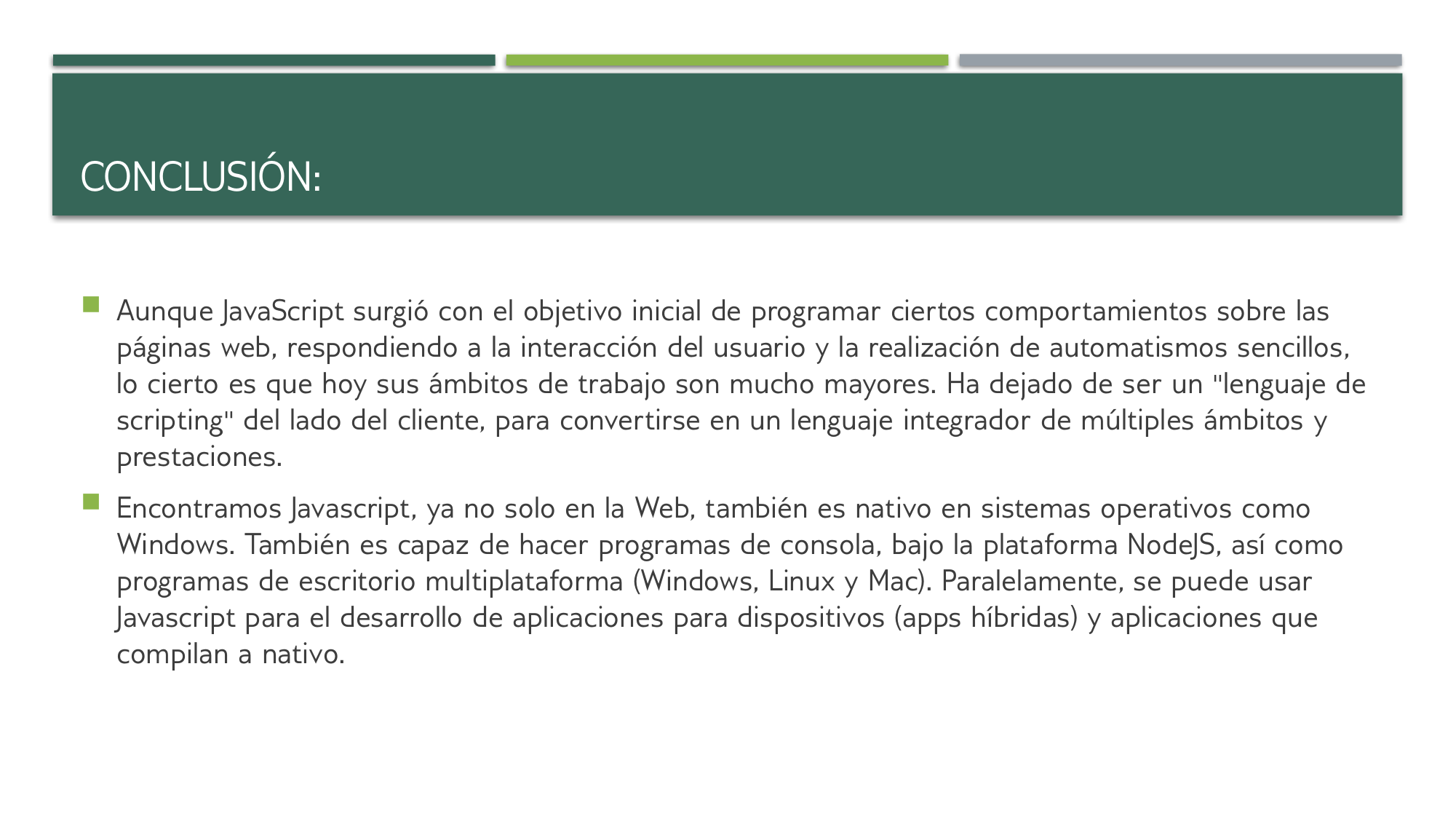

# Conclusión:
Aunque JavaScript surgió con el objetivo inicial de programar ciertos comportamientos sobre las páginas web, respondiendo a la interacción del usuario y la realización de automatismos sencillos, lo cierto es que hoy sus ámbitos de trabajo son mucho mayores. Ha dejado de ser un "lenguaje de scripting" del lado del cliente, para convertirse en un lenguaje integrador de múltiples ámbitos y prestaciones.
Encontramos Javascript, ya no solo en la Web, también es nativo en sistemas operativos como Windows. También es capaz de hacer programas de consola, bajo la plataforma NodeJS, así como programas de escritorio multiplataforma (Windows, Linux y Mac). Paralelamente, se puede usar Javascript para el desarrollo de aplicaciones para dispositivos (apps híbridas) y aplicaciones que compilan a nativo.